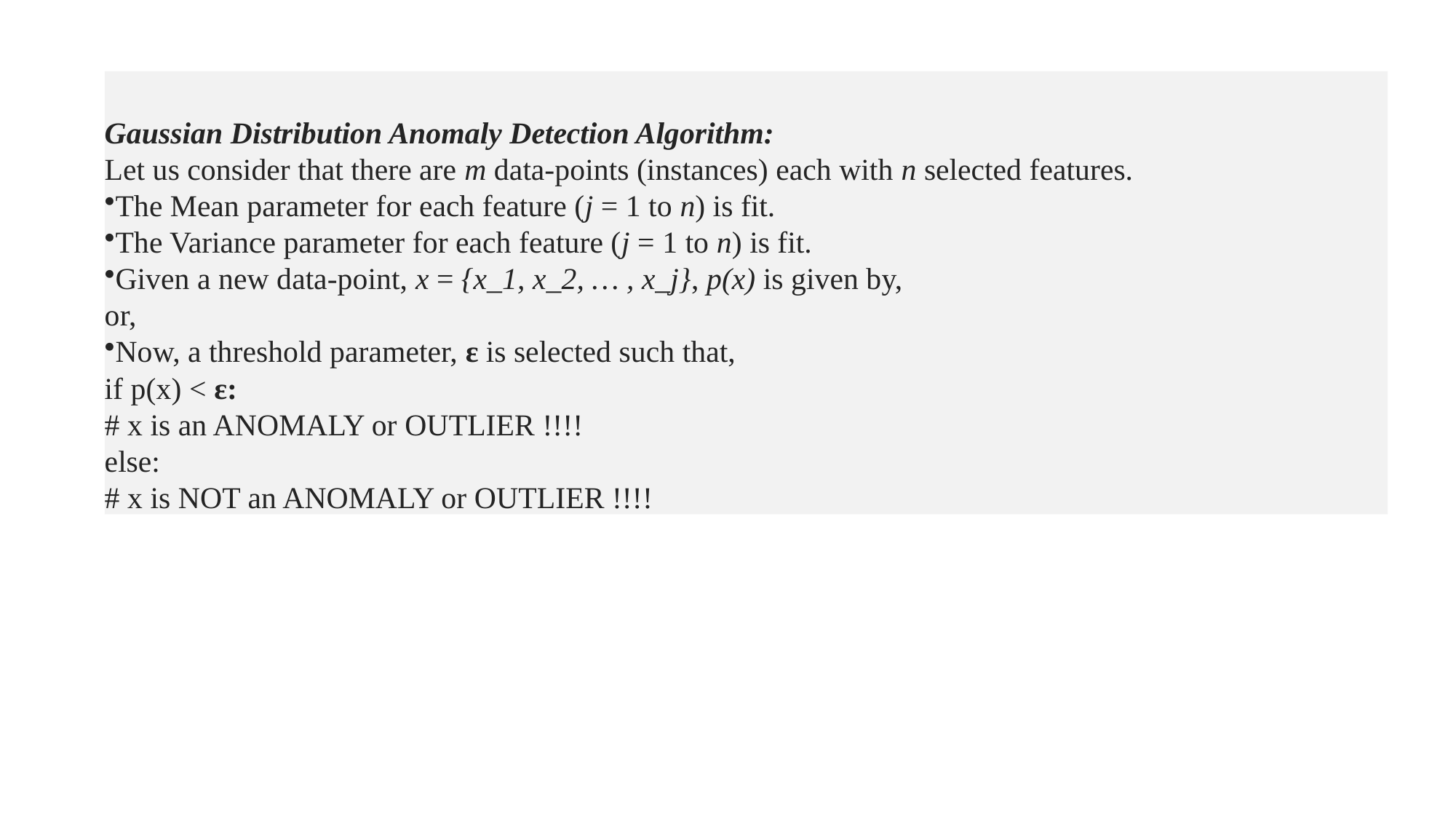

# Gaussian Distribution Anomaly Detection Algorithm:
Let us consider that there are m data-points (instances) each with n selected features.
The Mean parameter for each feature (j = 1 to n) is fit.
The Variance parameter for each feature (j = 1 to n) is fit.
Given a new data-point, x = {x_1, x_2, … , x_j}, p(x) is given by,
or,
Now, a threshold parameter, ε is selected such that,
if p(x) < ε:
# x is an ANOMALY or OUTLIER !!!!
else:
# x is NOT an ANOMALY or OUTLIER !!!!